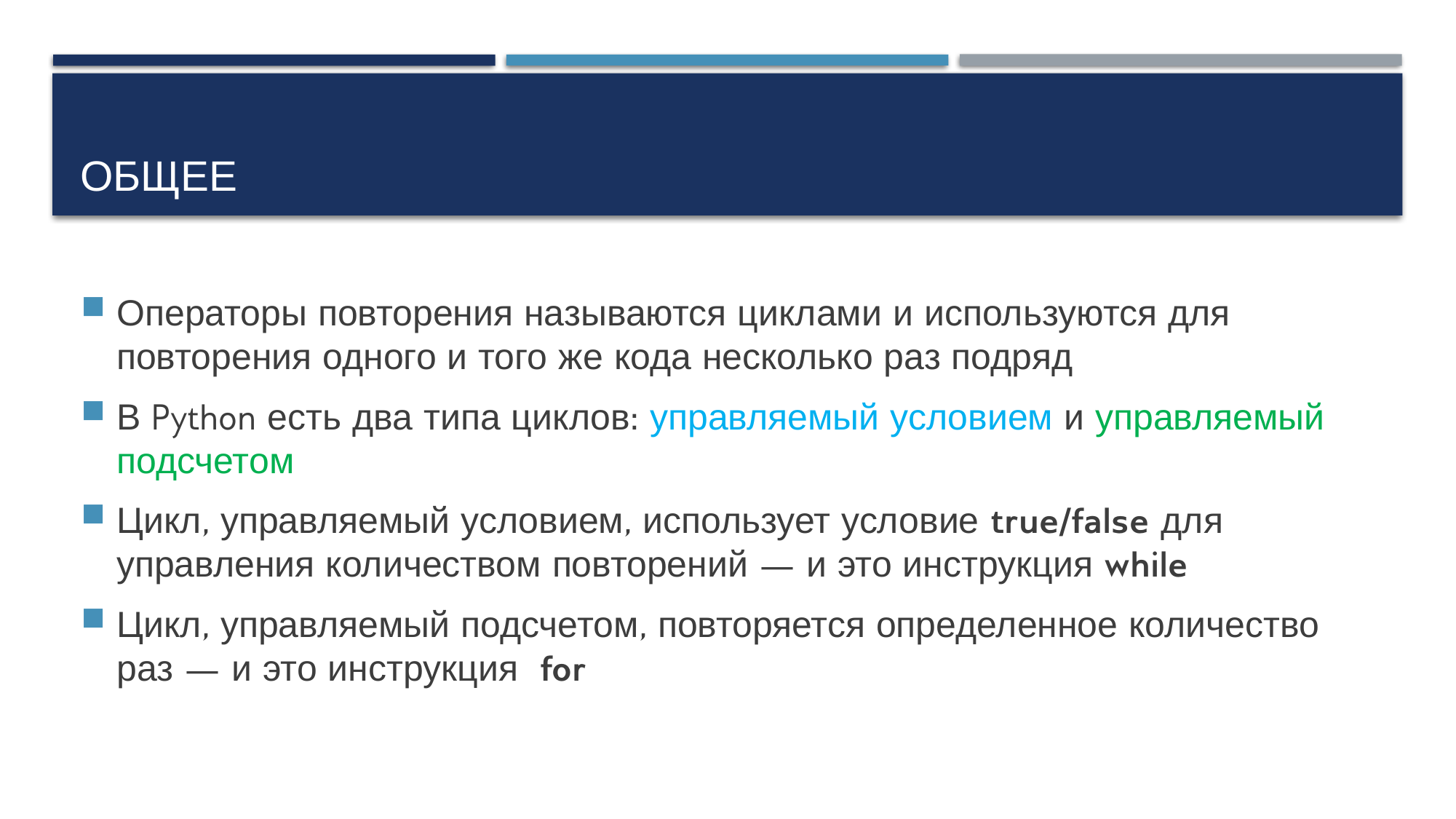

# Общее
Операторы повторения называются циклами и используются для повторения одного и того же кода несколько раз подряд
В Python есть два типа циклов: управляемый условием и управляемый подсчетом
Цикл, управляемый условием, использует условие true/false для управления количеством повторений — и это инструкция while
Цикл, управляемый подсчетом, повторяется определенное количество раз — и это инструкция  for